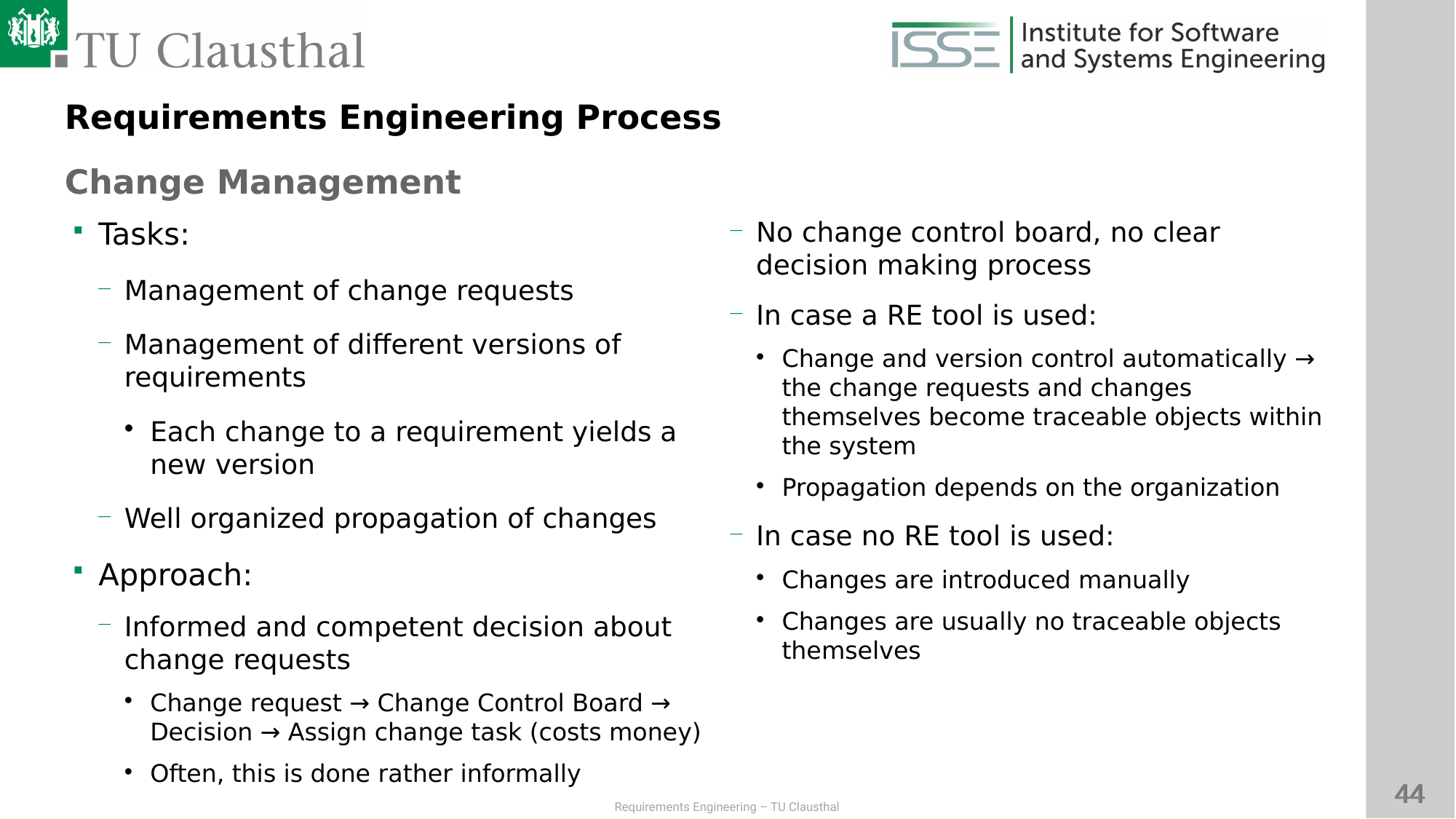

Requirements Engineering Process
Change Management

# Tasks:
Management of change requests
Management of different versions of requirements
Each change to a requirement yields a new version
Well organized propagation of changes
Approach:
Informed and competent decision about change requests
Change request → Change Control Board → Decision → Assign change task (costs money)
Often, this is done rather informally
No change control board, no clear decision making process
In case a RE tool is used:
Change and version control automatically → the change requests and changes themselves become traceable objects within the system
Propagation depends on the organization
In case no RE tool is used:
Changes are introduced manually
Changes are usually no traceable objects themselves